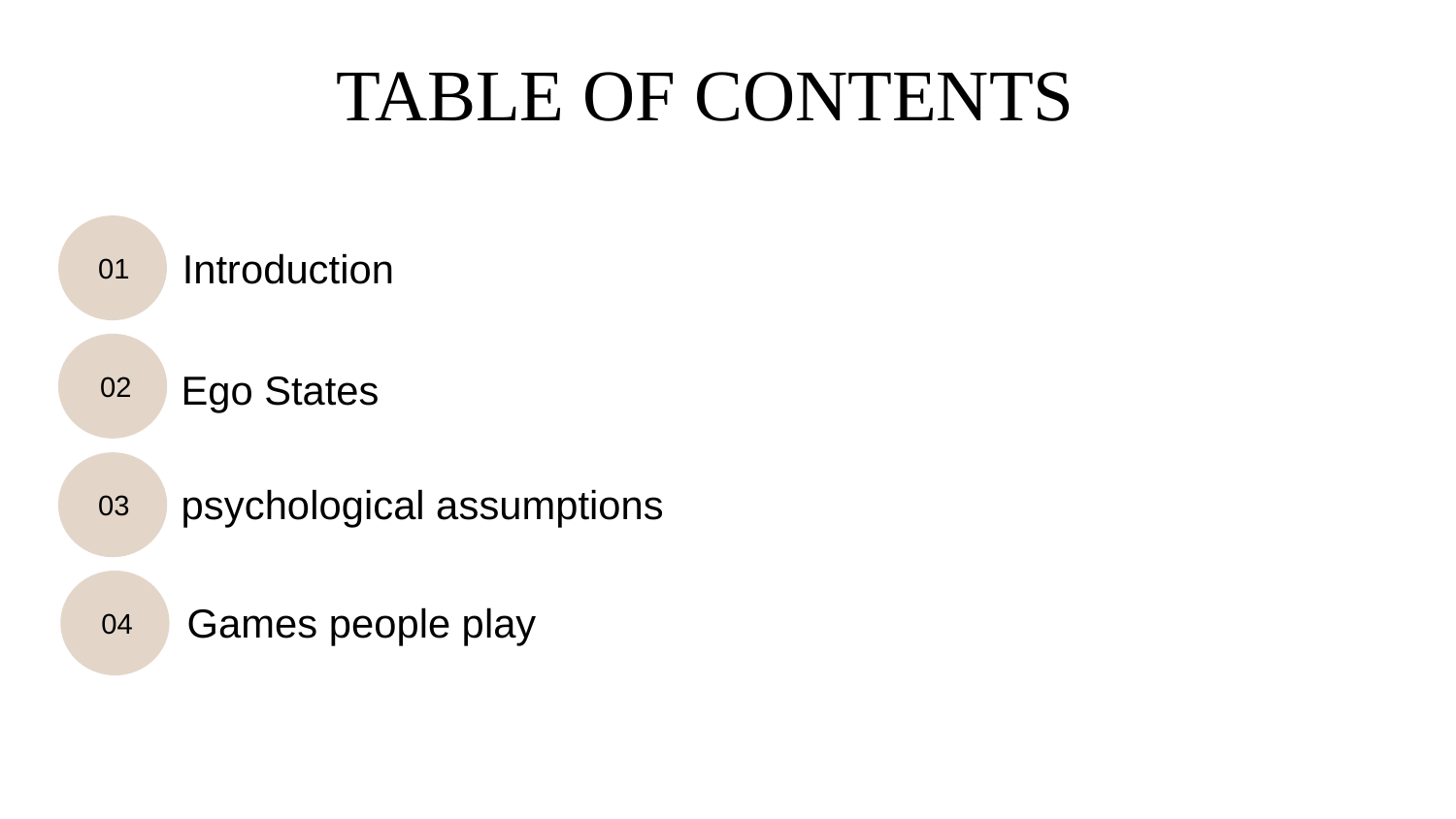

TABLE OF CONTENTS

01
Introduction

02
Ego States

03
psychological assumptions

04
Games people play